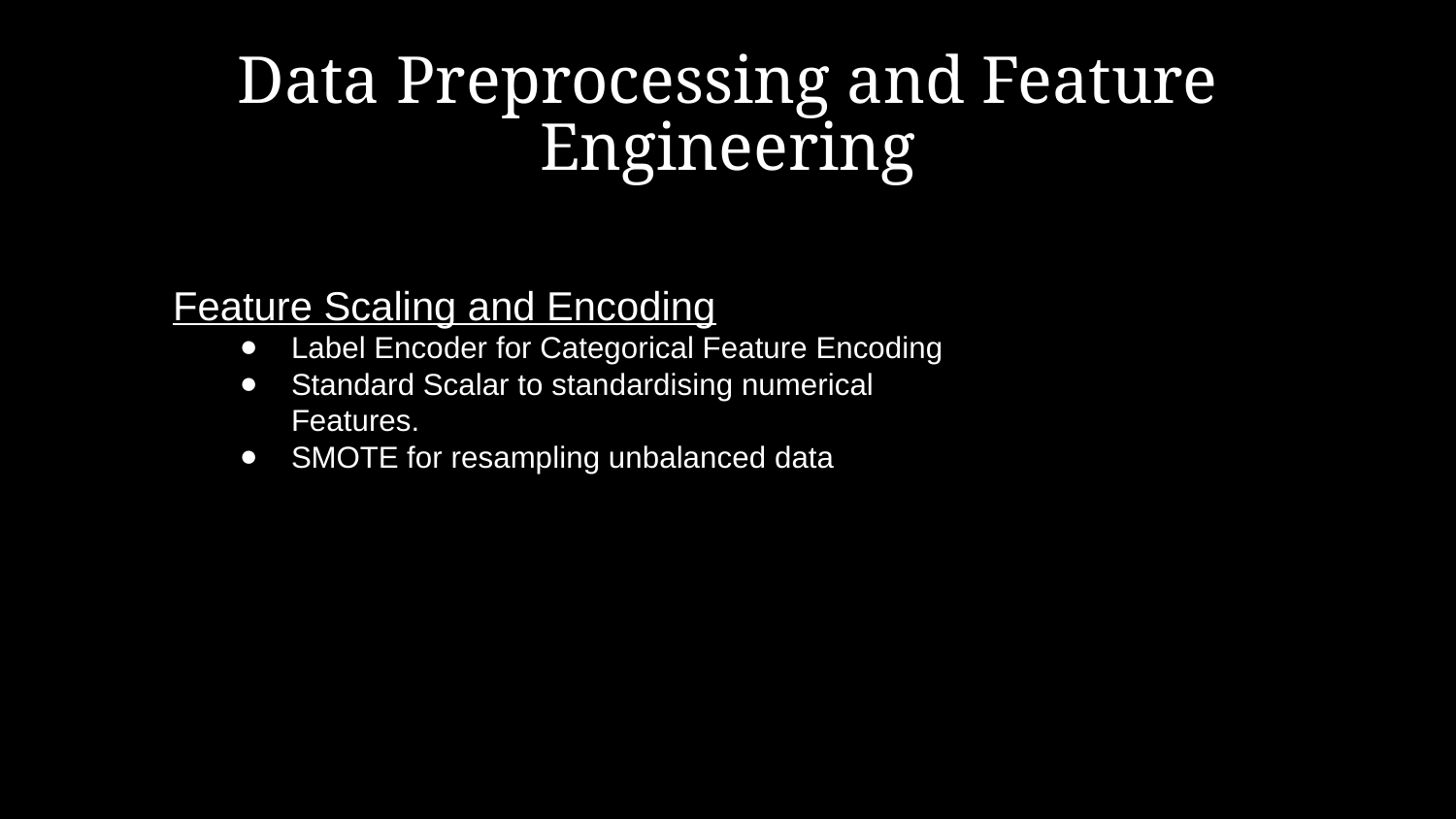

# Data Preprocessing and Feature Engineering

 Feature Scaling and Encoding
Label Encoder for Categorical Feature Encoding
Standard Scalar to standardising numerical Features.
SMOTE for resampling unbalanced data